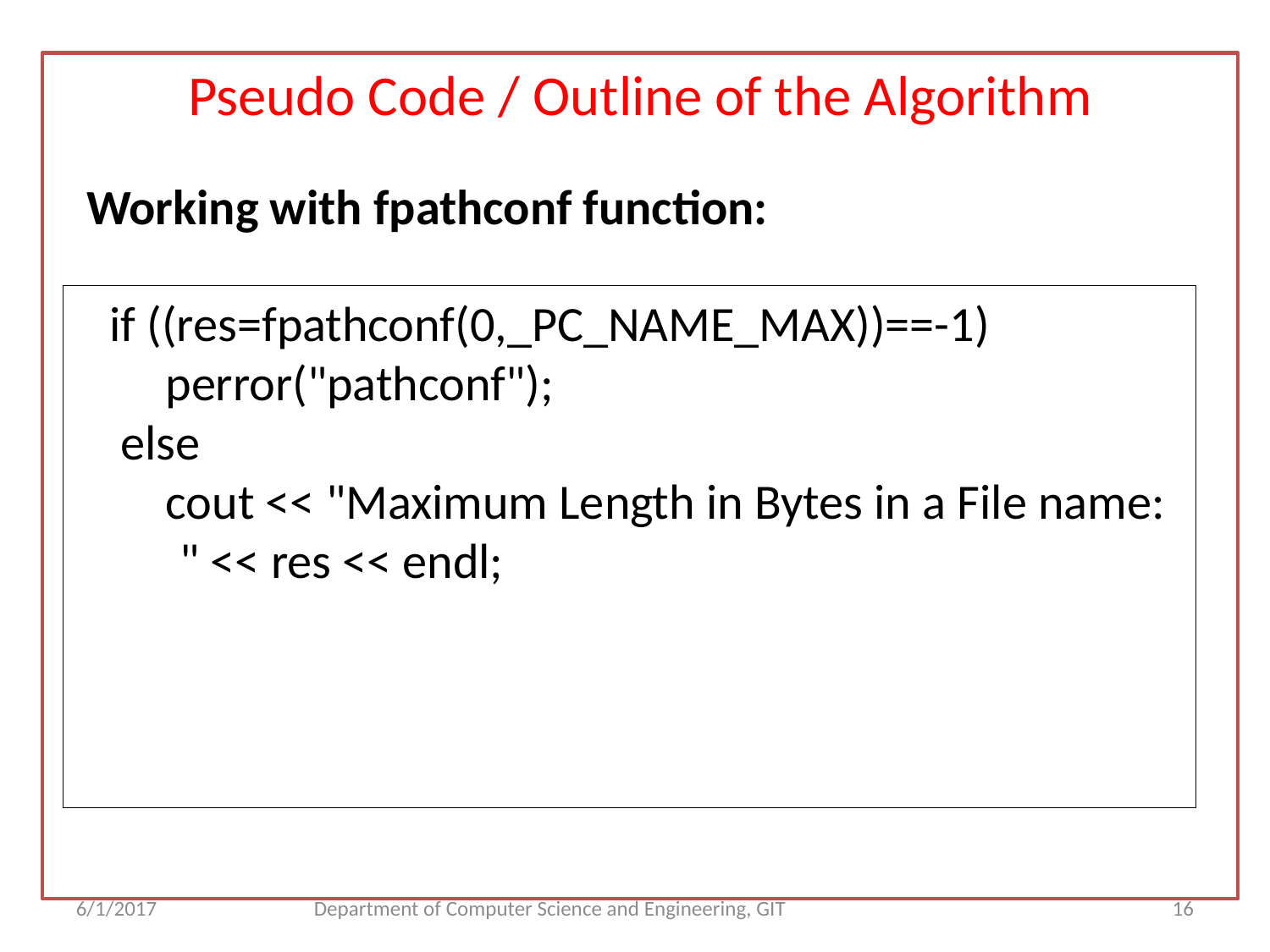

Pseudo Code / Outline of the Algorithm

Working with fpathconf function:
   if ((res=fpathconf(0,_PC_NAME_MAX))==-1)
        perror("pathconf");
    else
        cout << "Maximum Length in Bytes in a File name: " << res << endl;

6/1/2017
Department of Computer Science and Engineering, GIT
16